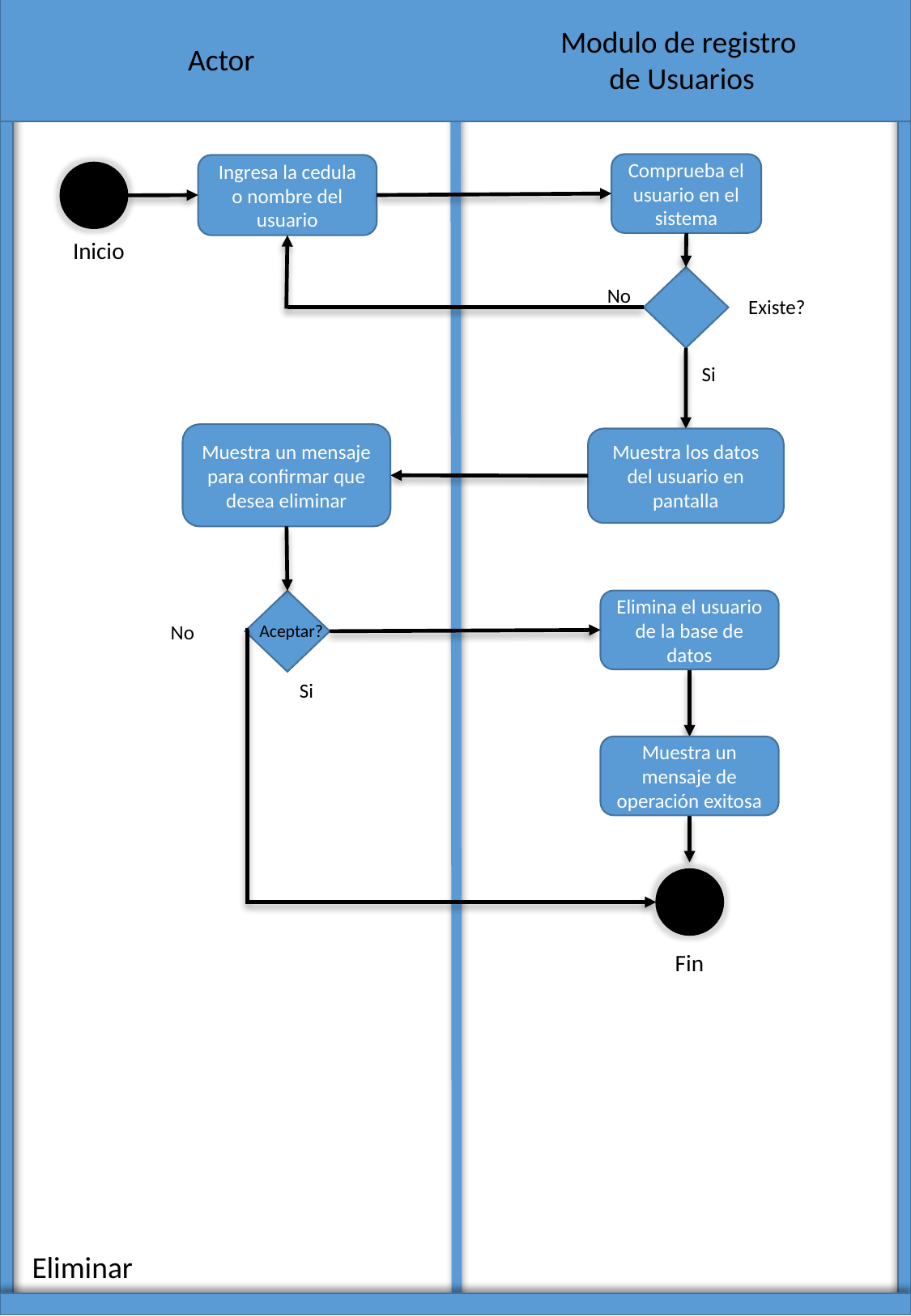

Modulo de registro
 de Usuarios
Actor
Comprueba el usuario en el sistema
Ingresa la cedula o nombre del usuario

Inicio

No
Existe?
Si
Muestra un mensaje para confirmar que desea eliminar
Muestra los datos del usuario en pantalla
Elimina el usuario de la base de datos

No
Aceptar?
Si
Muestra un mensaje de operación exitosa

Fin
Eliminar